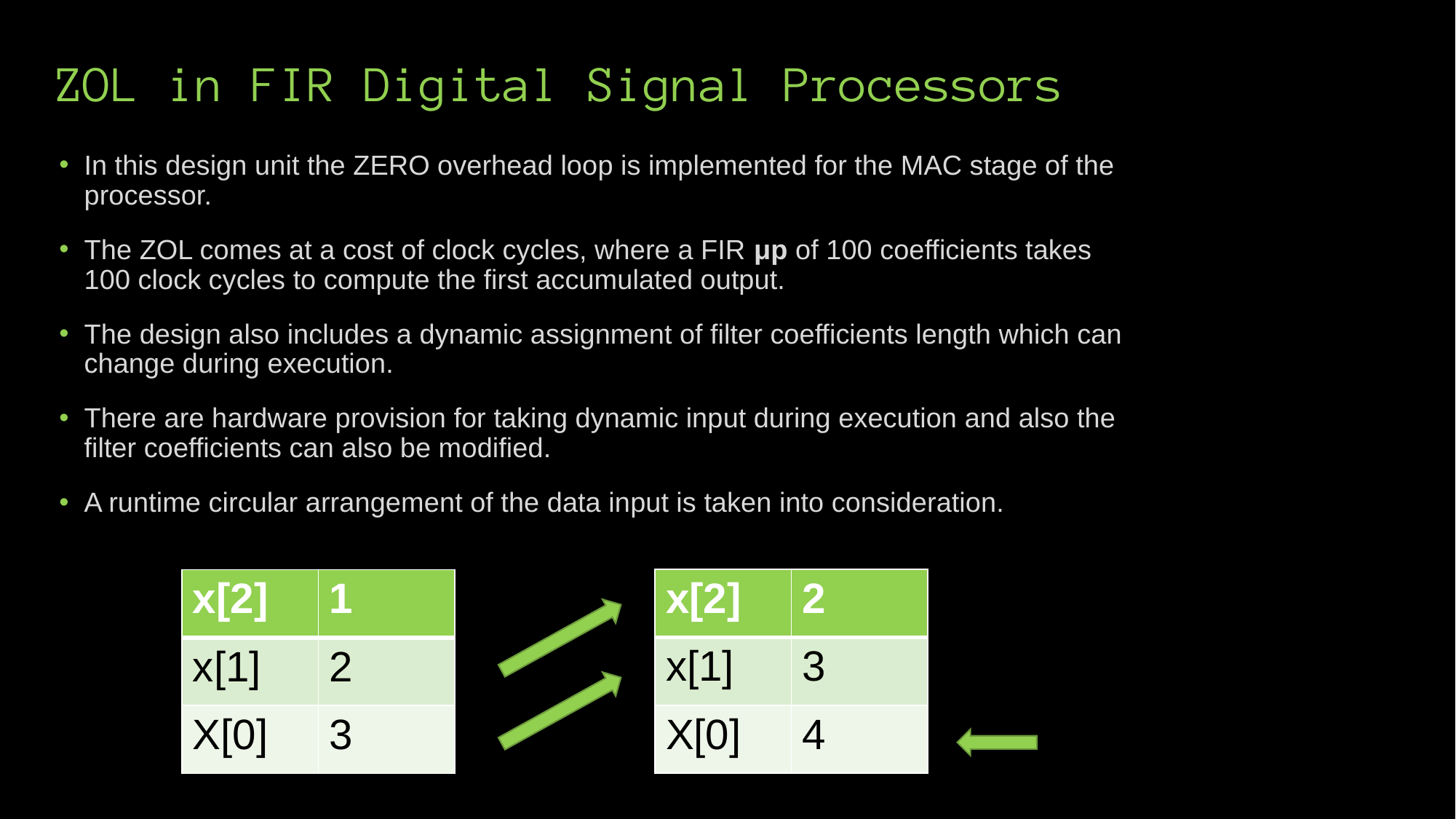

# ZOL in FIR Digital Signal Processors
In this design unit the ZERO overhead loop is implemented for the MAC stage of the processor.
The ZOL comes at a cost of clock cycles, where a FIR μp of 100 coefficients takes 100 clock cycles to compute the first accumulated output.
The design also includes a dynamic assignment of filter coefficients length which can change during execution.
There are hardware provision for taking dynamic input during execution and also the filter coefficients can also be modified.
A runtime circular arrangement of the data input is taken into consideration.

| x[2] | 2 |
| --- | --- |
| x[1] | 3 |
| X[0] | 4 |
| x[2] | 1 |
| --- | --- |
| x[1] | 2 |
| X[0] | 3 |